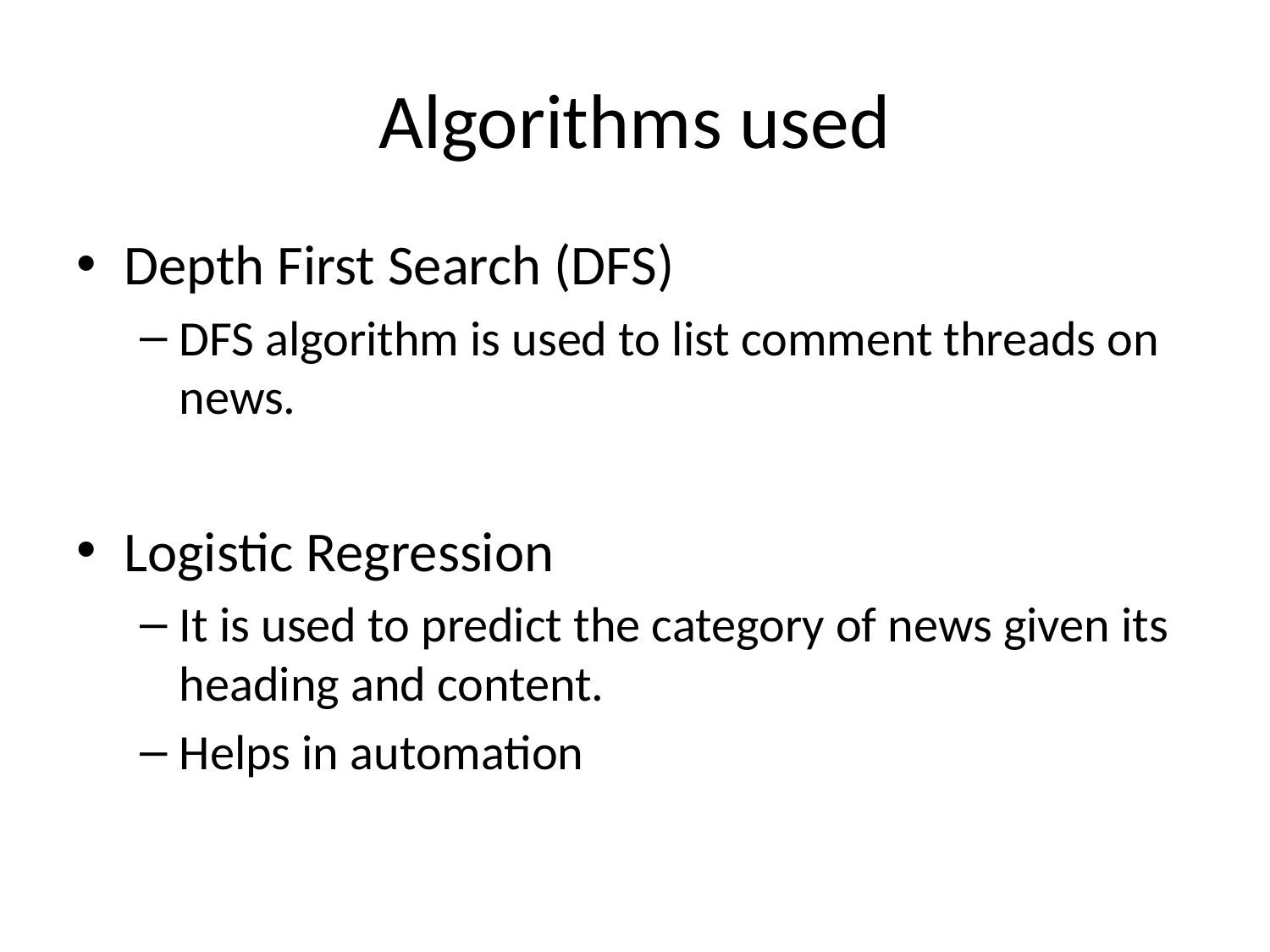

# Algorithms used
Depth First Search (DFS)
DFS algorithm is used to list comment threads on news.

Logistic Regression
It is used to predict the category of news given its heading and content.
Helps in automation